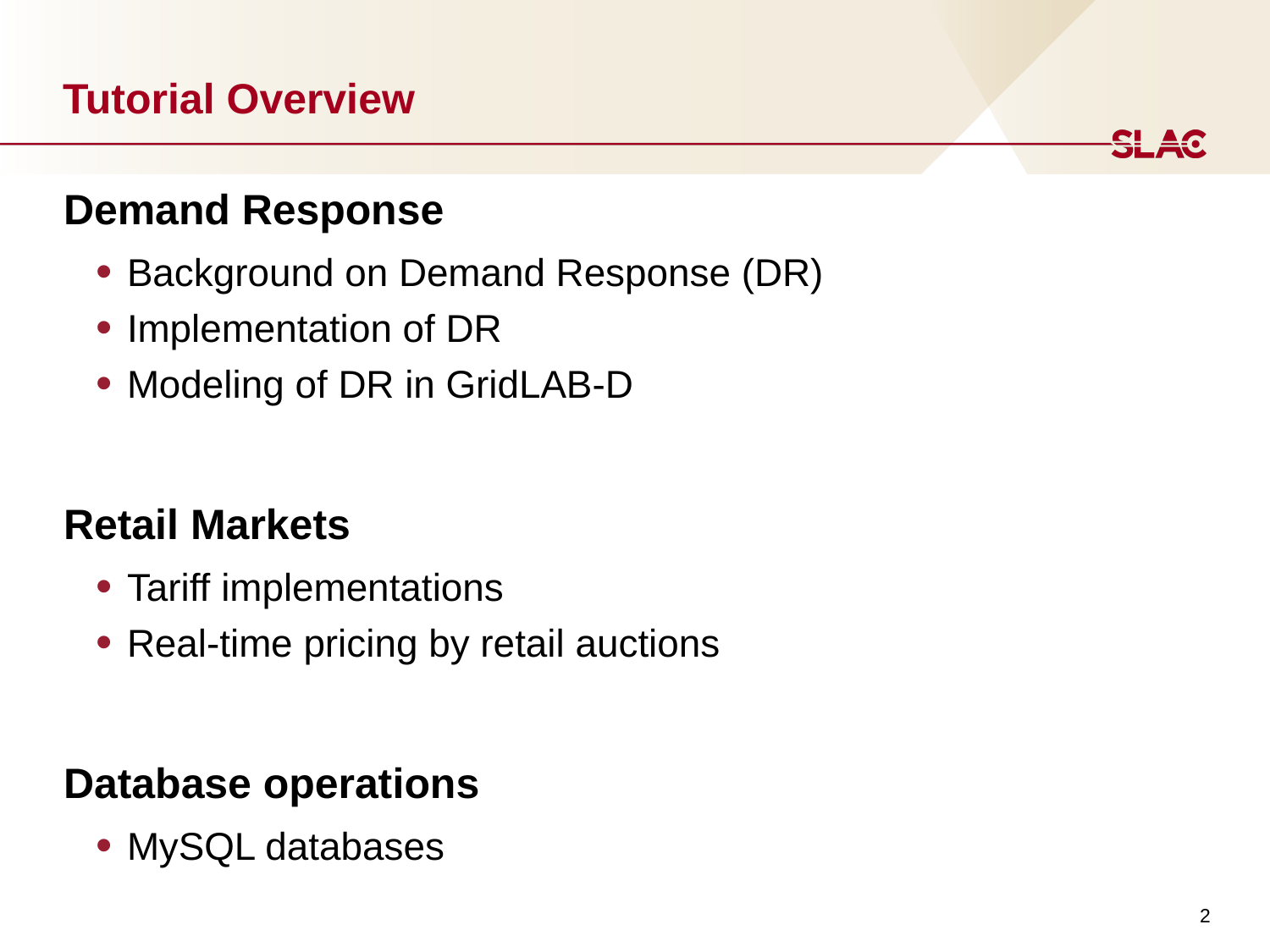

# Tutorial Overview
Demand Response
Background on Demand Response (DR)
Implementation of DR
Modeling of DR in GridLAB-D

Retail Markets
Tariff implementations
Real-time pricing by retail auctions

Database operations
MySQL databases

2